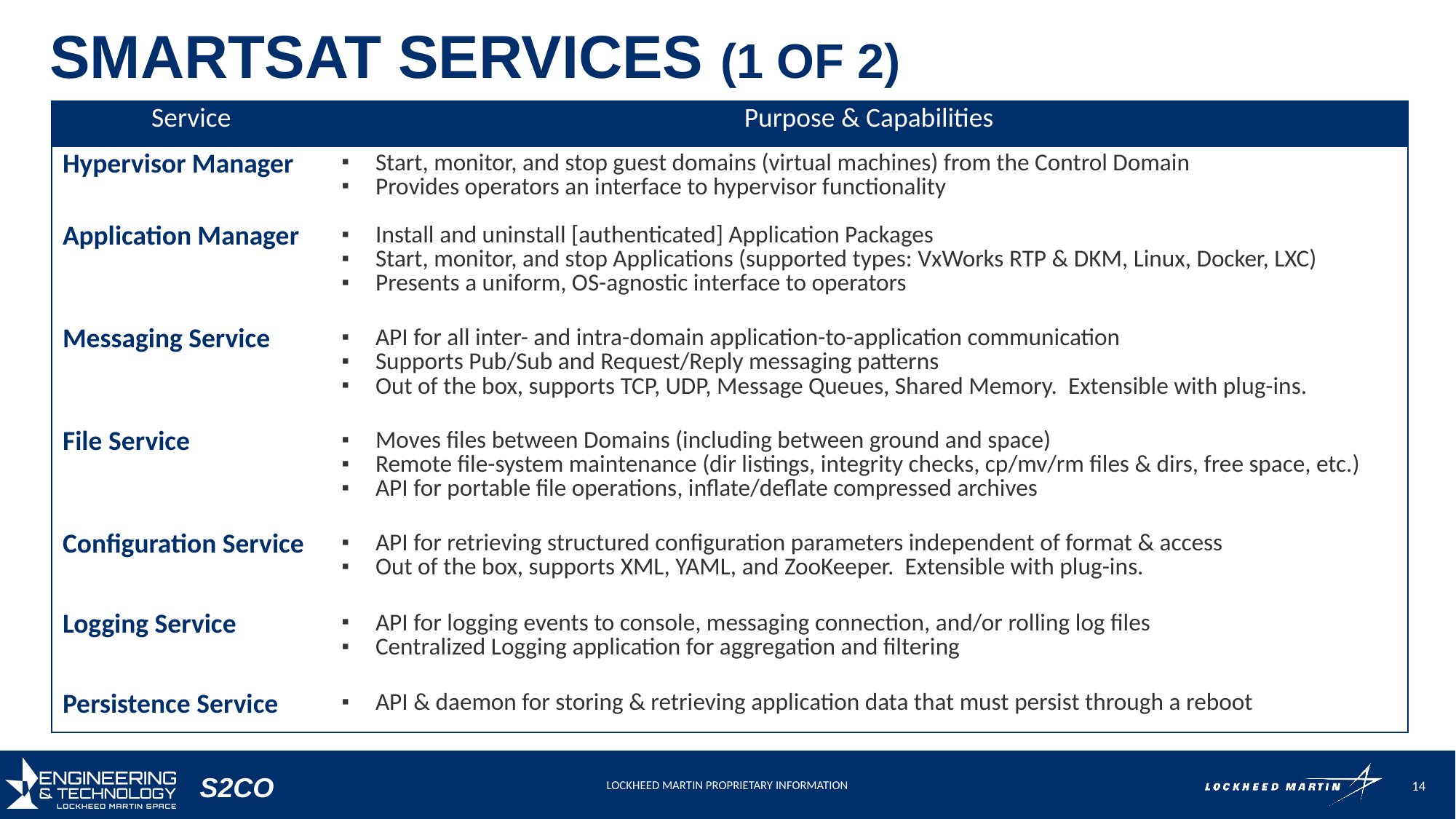

SmartSat Services (1 of 2)
| Service | Purpose & Capabilities |
| --- | --- |
| Hypervisor Manager | Start, monitor, and stop guest domains (virtual machines) from the Control Domain Provides operators an interface to hypervisor functionality |
| Application Manager | Install and uninstall [authenticated] Application Packages Start, monitor, and stop Applications (supported types: VxWorks RTP & DKM, Linux, Docker, LXC) Presents a uniform, OS-agnostic interface to operators |
| Messaging Service | API for all inter- and intra-domain application-to-application communication Supports Pub/Sub and Request/Reply messaging patterns Out of the box, supports TCP, UDP, Message Queues, Shared Memory. Extensible with plug-ins. |
| File Service | Moves files between Domains (including between ground and space) Remote file-system maintenance (dir listings, integrity checks, cp/mv/rm files & dirs, free space, etc.) API for portable file operations, inflate/deflate compressed archives |
| Configuration Service | API for retrieving structured configuration parameters independent of format & access Out of the box, supports XML, YAML, and ZooKeeper. Extensible with plug-ins. |
| Logging Service | API for logging events to console, messaging connection, and/or rolling log files Centralized Logging application for aggregation and filtering |
| Persistence Service | API & daemon for storing & retrieving application data that must persist through a reboot |